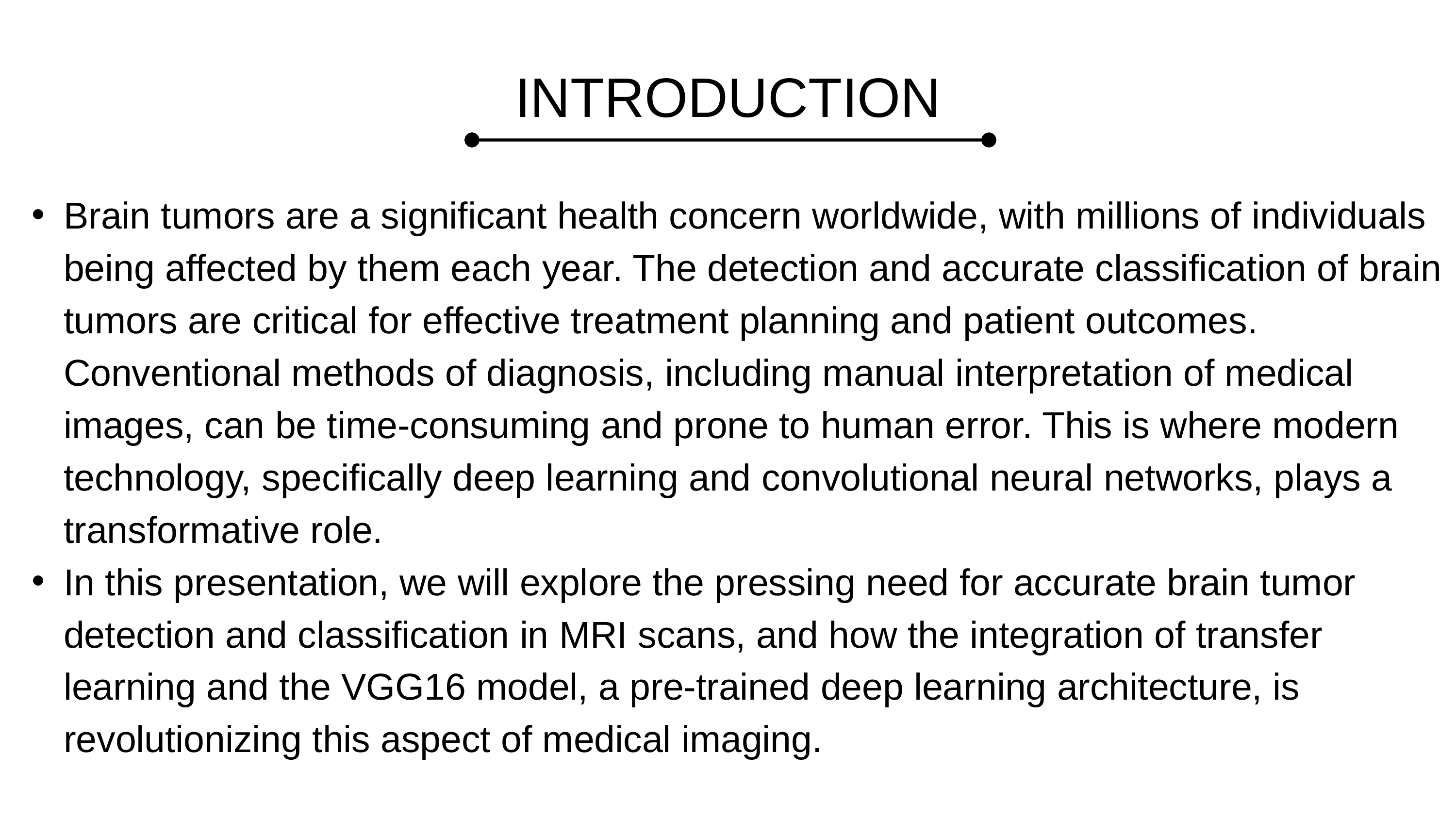

INTRODUCTION

Brain tumors are a significant health concern worldwide, with millions of individuals being affected by them each year. The detection and accurate classification of brain tumors are critical for effective treatment planning and patient outcomes. Conventional methods of diagnosis, including manual interpretation of medical images, can be time-consuming and prone to human error. This is where modern technology, specifically deep learning and convolutional neural networks, plays a transformative role.
In this presentation, we will explore the pressing need for accurate brain tumor detection and classification in MRI scans, and how the integration of transfer learning and the VGG16 model, a pre-trained deep learning architecture, is revolutionizing this aspect of medical imaging.